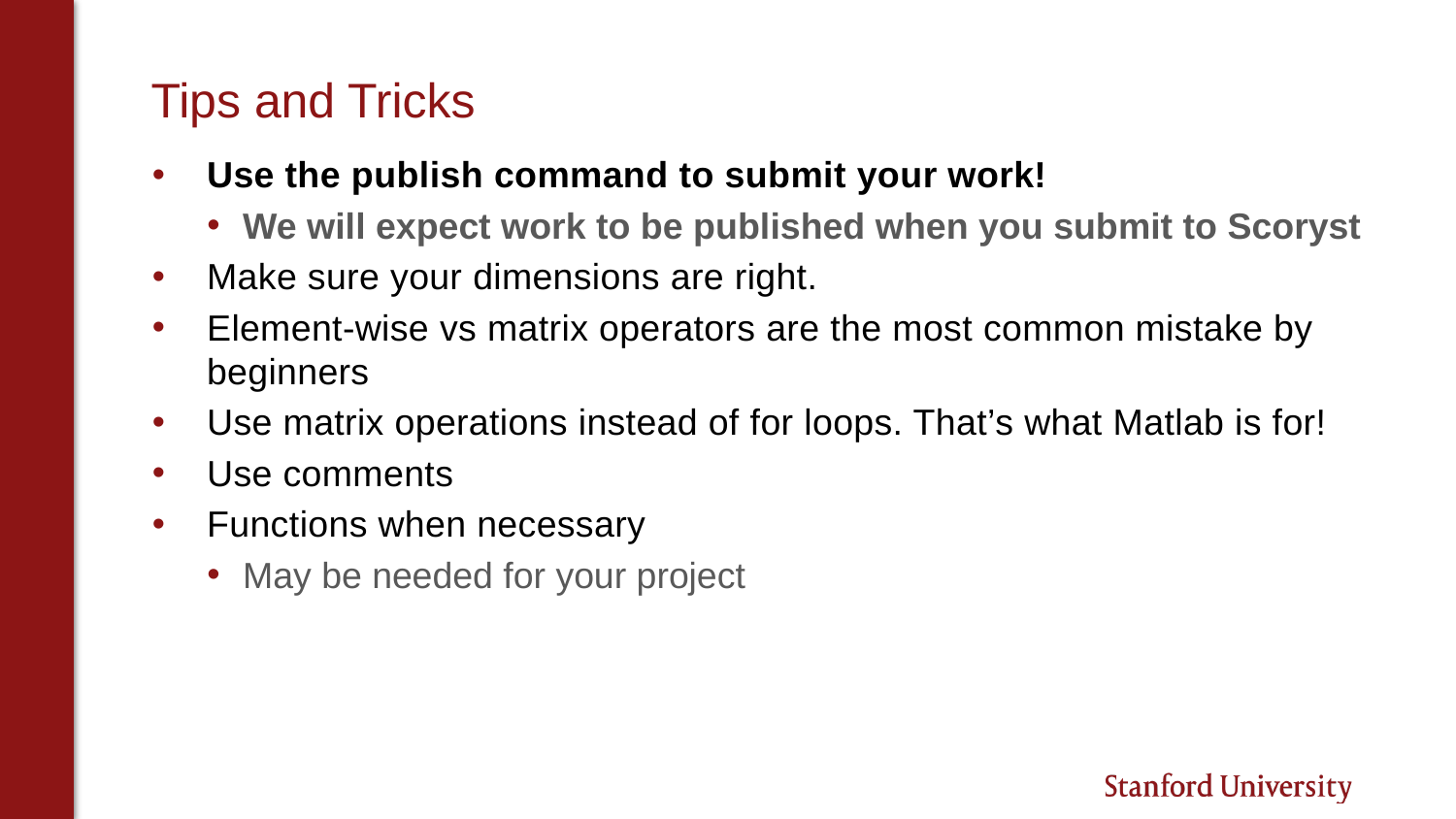

# Tips and Tricks
Use the publish command to submit your work!
We will expect work to be published when you submit to Scoryst
Make sure your dimensions are right.
Element-wise vs matrix operators are the most common mistake by beginners
Use matrix operations instead of for loops. That’s what Matlab is for!
Use comments
Functions when necessary
May be needed for your project